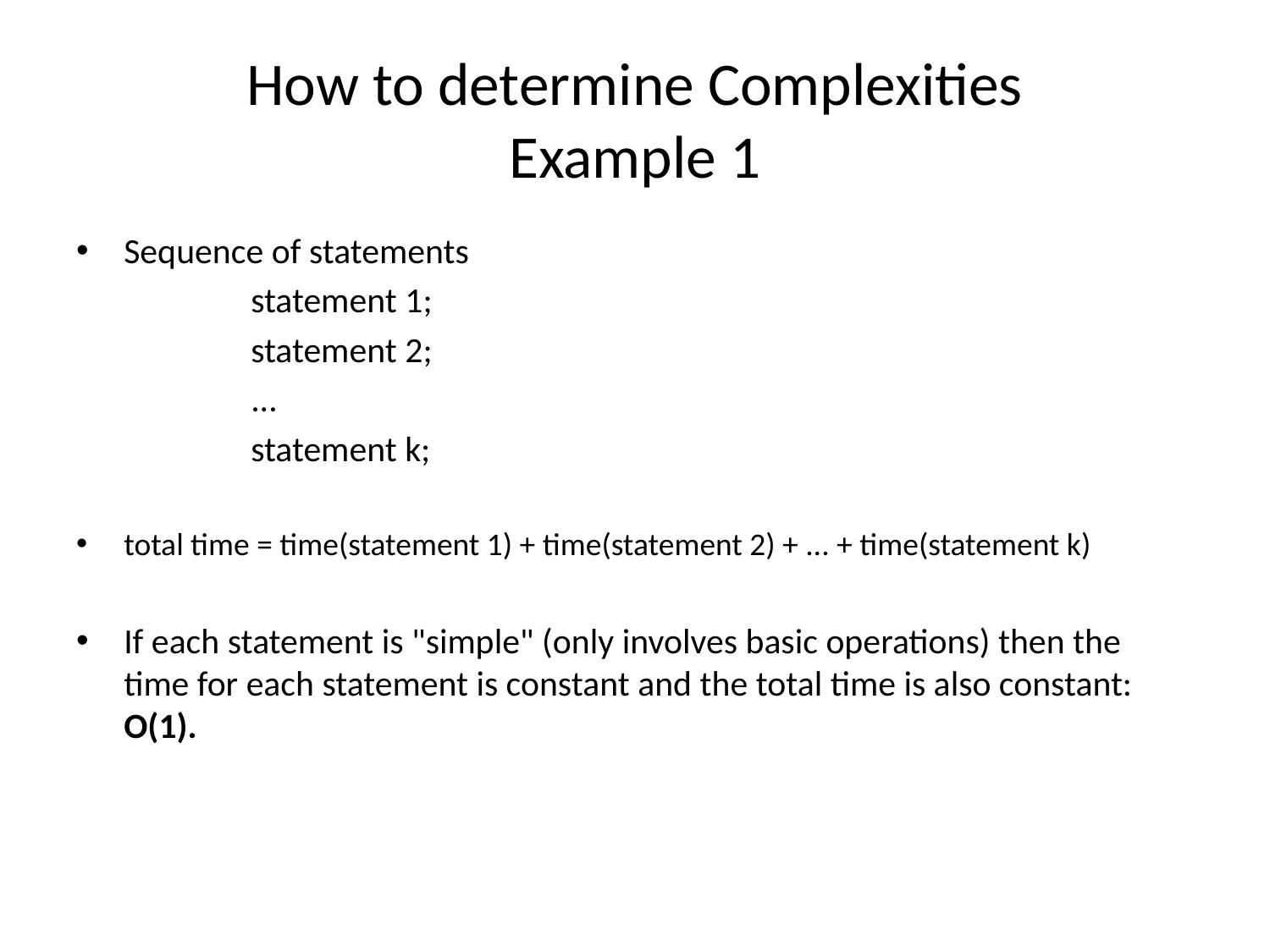

# How to determine Complexities Example 1
Sequence of statements
	 	statement 1;
		statement 2;
		...
		statement k;

total time = time(statement 1) + time(statement 2) + ... + time(statement k)

If each statement is "simple" (only involves basic operations) then the time for each statement is constant and the total time is also constant: O(1).